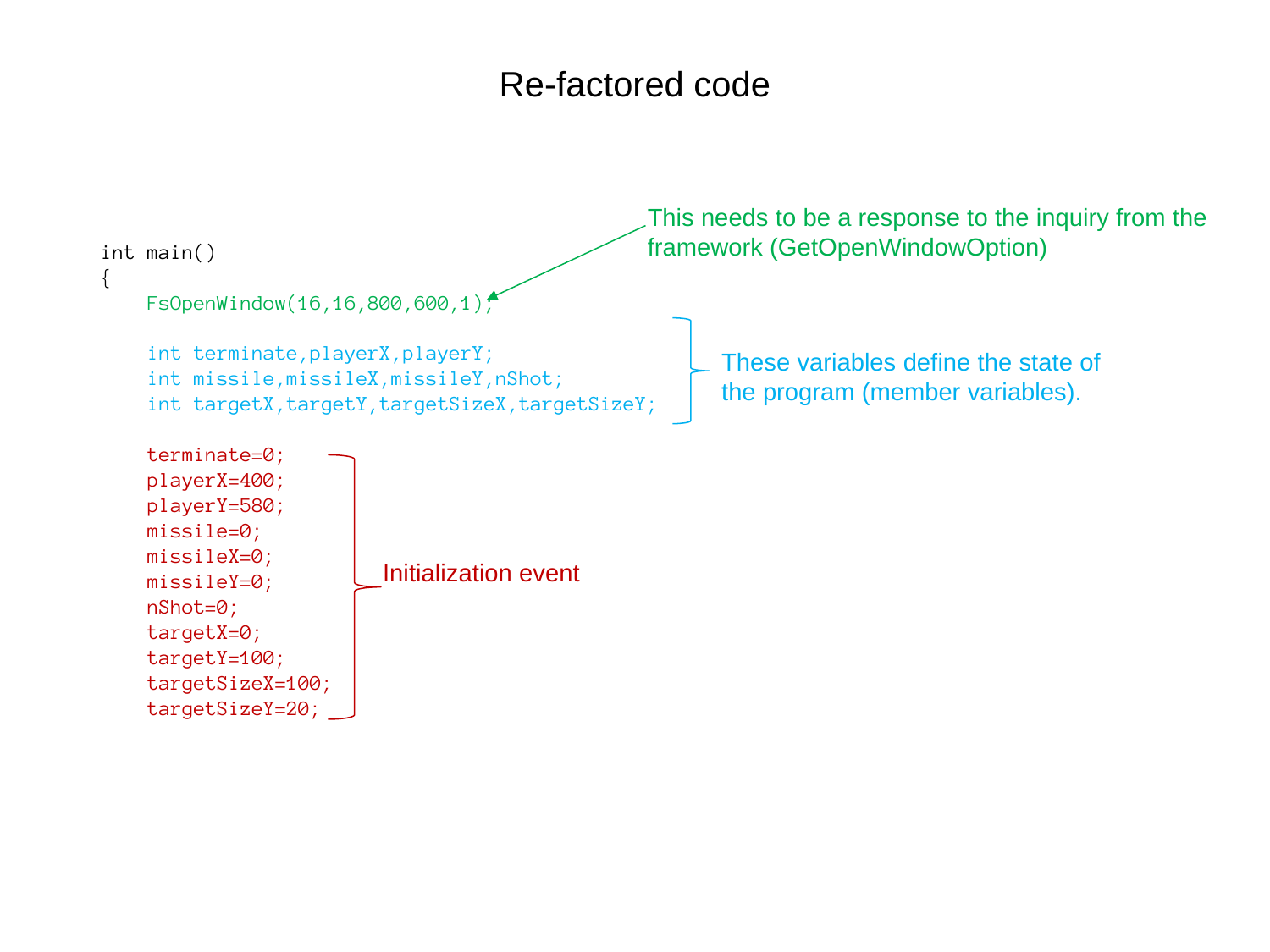

# Re-factored code

This needs to be a response to the inquiry from the framework (GetOpenWindowOption)
int main()
{
    FsOpenWindow(16,16,800,600,1);

    int terminate,playerX,playerY;
    int missile,missileX,missileY,nShot;
    int targetX,targetY,targetSizeX,targetSizeY;

    terminate=0;
    playerX=400;
    playerY=580;
    missile=0;
    missileX=0;
    missileY=0;
    nShot=0;
    targetX=0;
    targetY=100;
    targetSizeX=100;
    targetSizeY=20;

These variables define the state of the program (member variables).

Initialization event